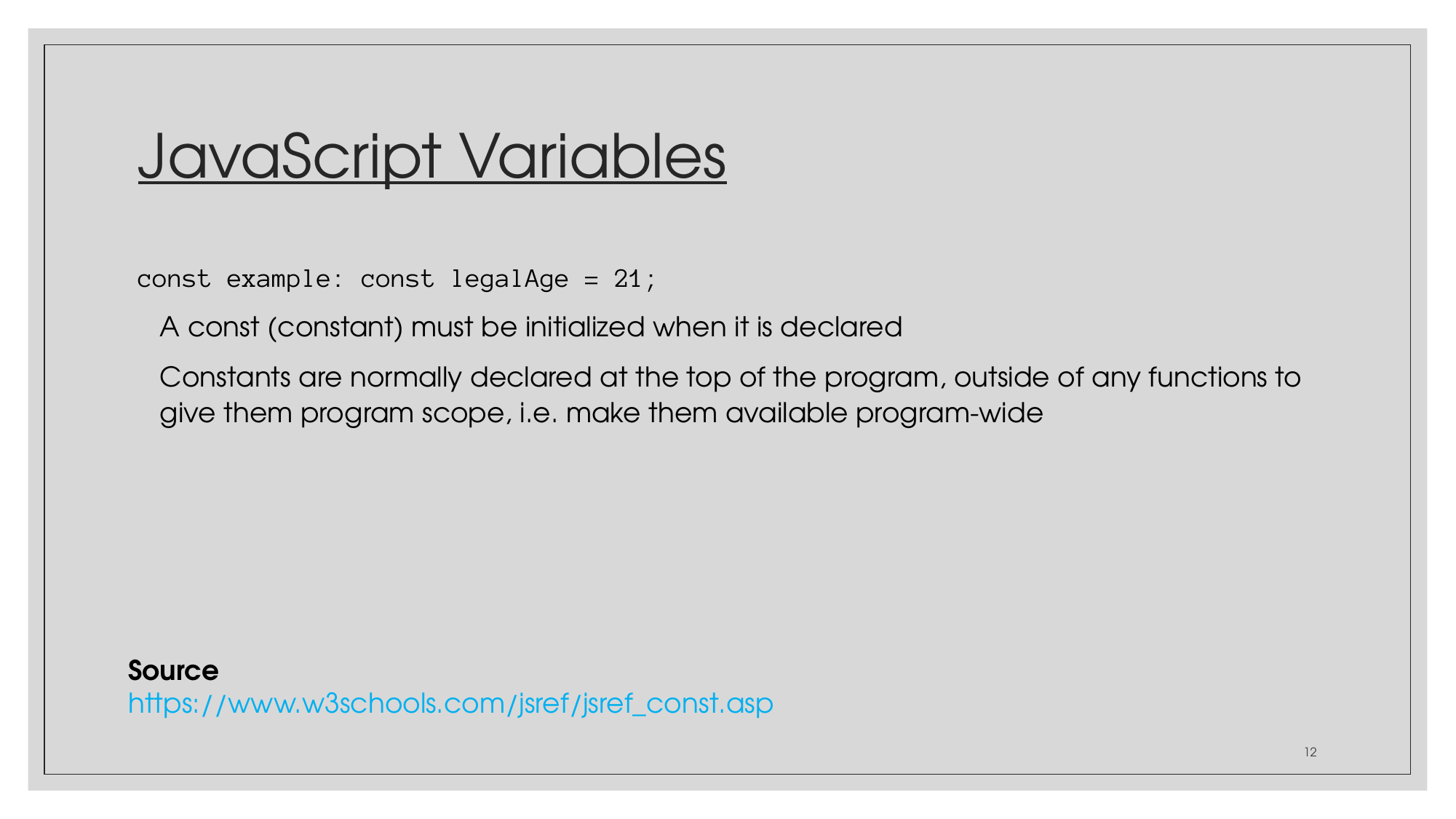

# JavaScript Variables
const example: const legalAge = 21;
A const (constant) must be initialized when it is declared
Constants are normally declared at the top of the program, outside of any functions to give them program scope, i.e. make them available program-wide
Source
https://www.w3schools.com/jsref/jsref_const.asp
12